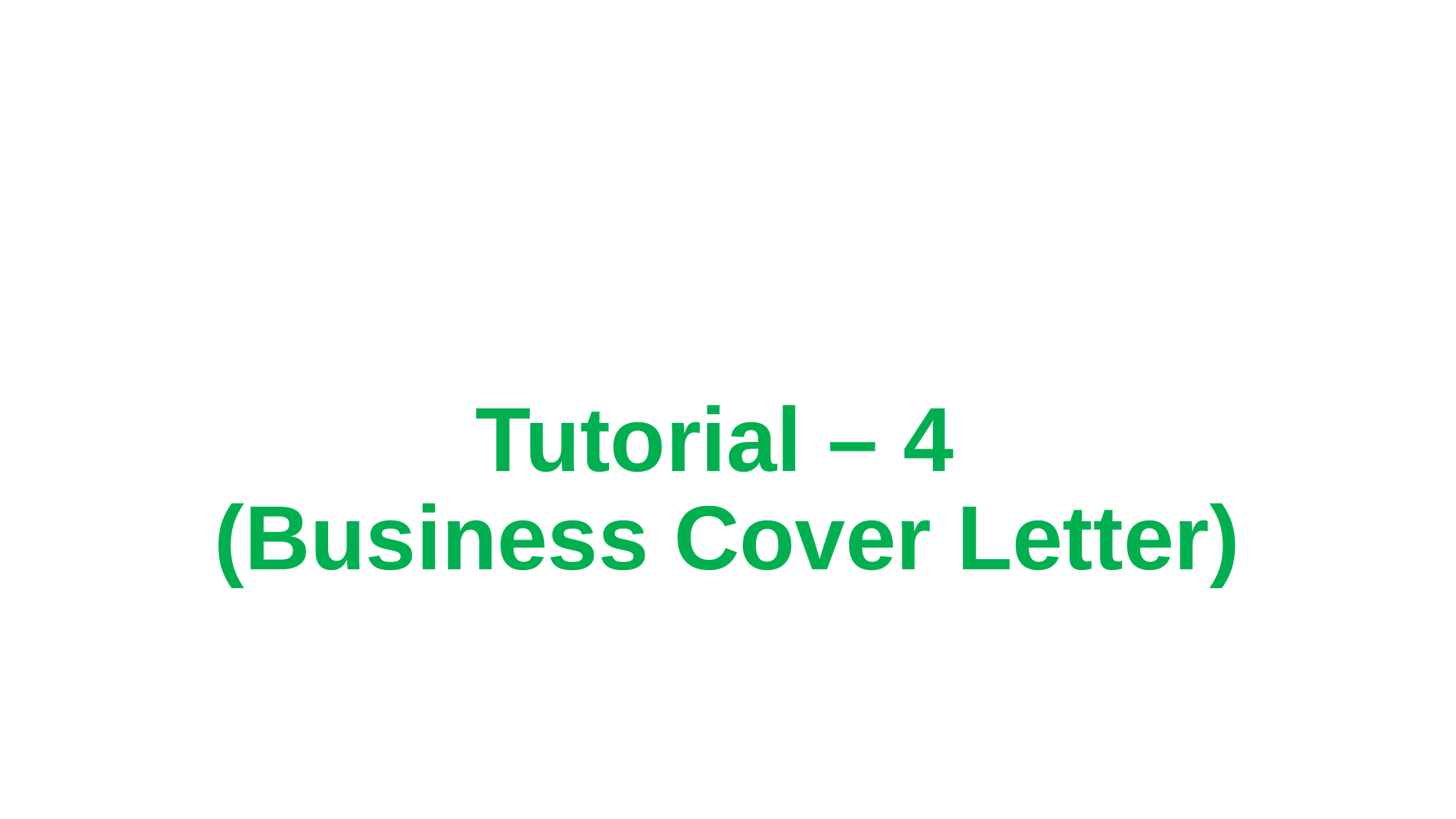

# Tutorial – 4 (Business Cover Letter)